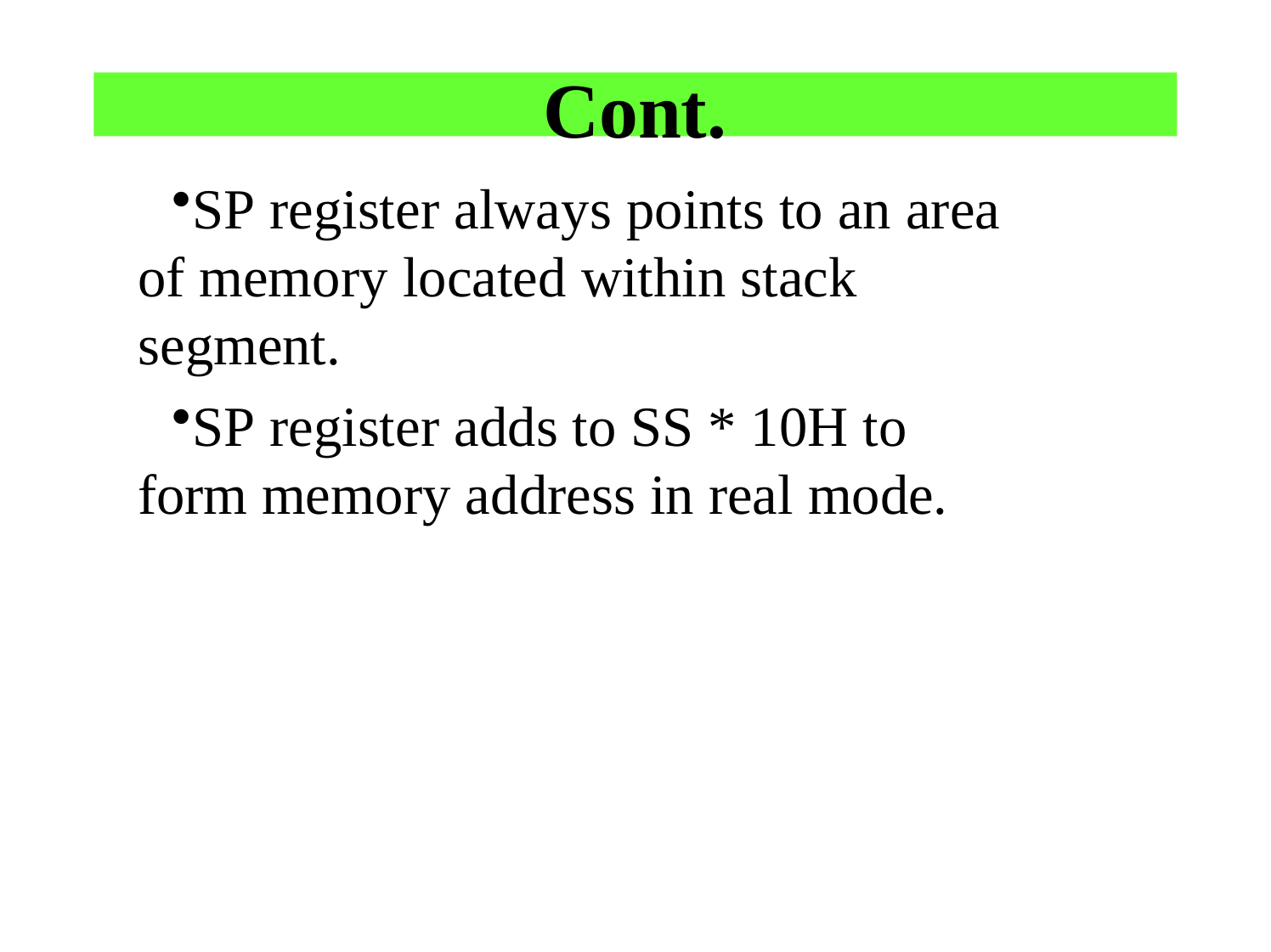

# Cont.

SP register always points to an area of memory located within stack segment.
SP register adds to SS * 10H to form memory address in real mode.